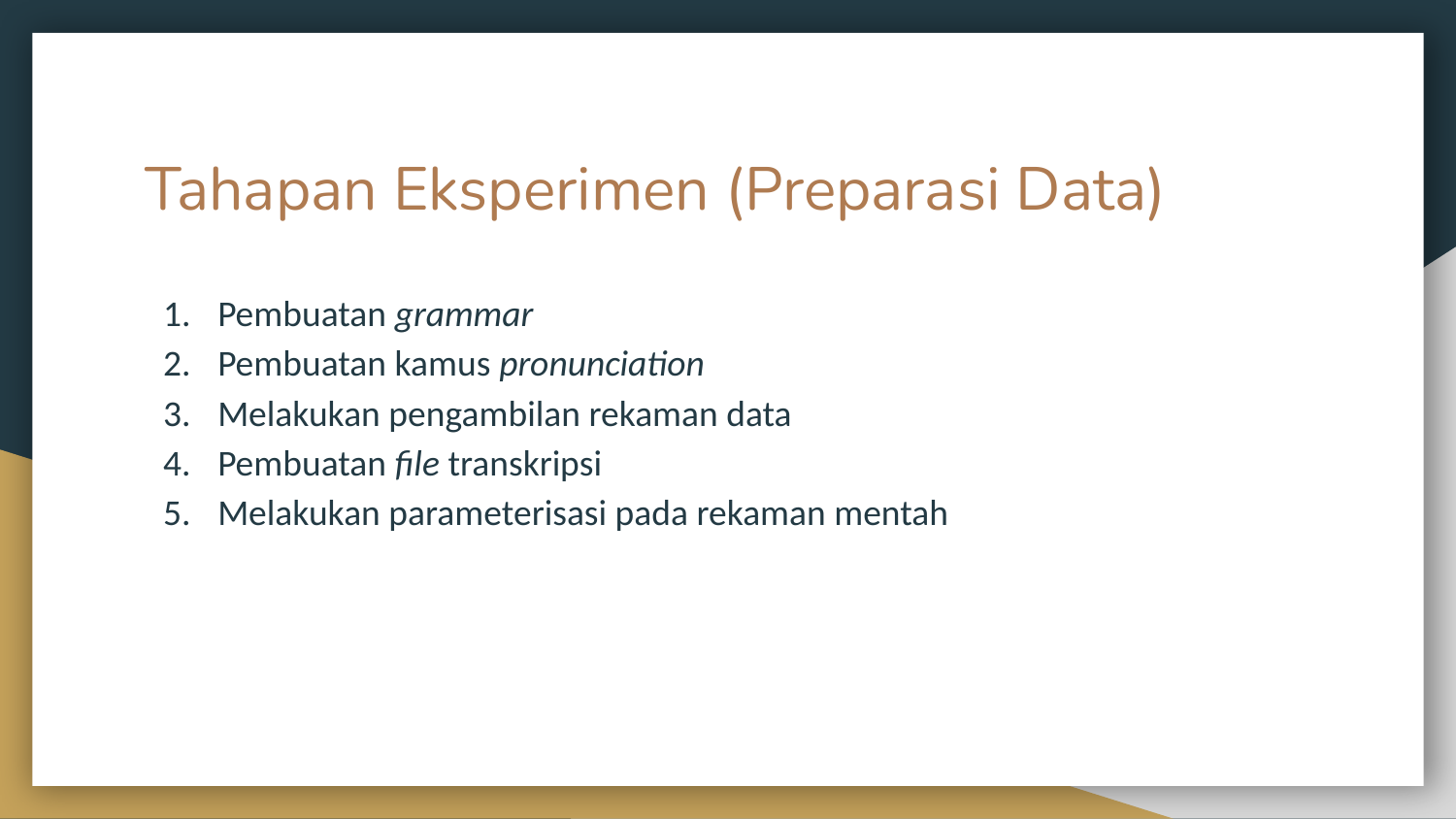

# Tahapan Eksperimen (Preparasi Data)
Pembuatan grammar
Pembuatan kamus pronunciation
Melakukan pengambilan rekaman data
Pembuatan file transkripsi
Melakukan parameterisasi pada rekaman mentah